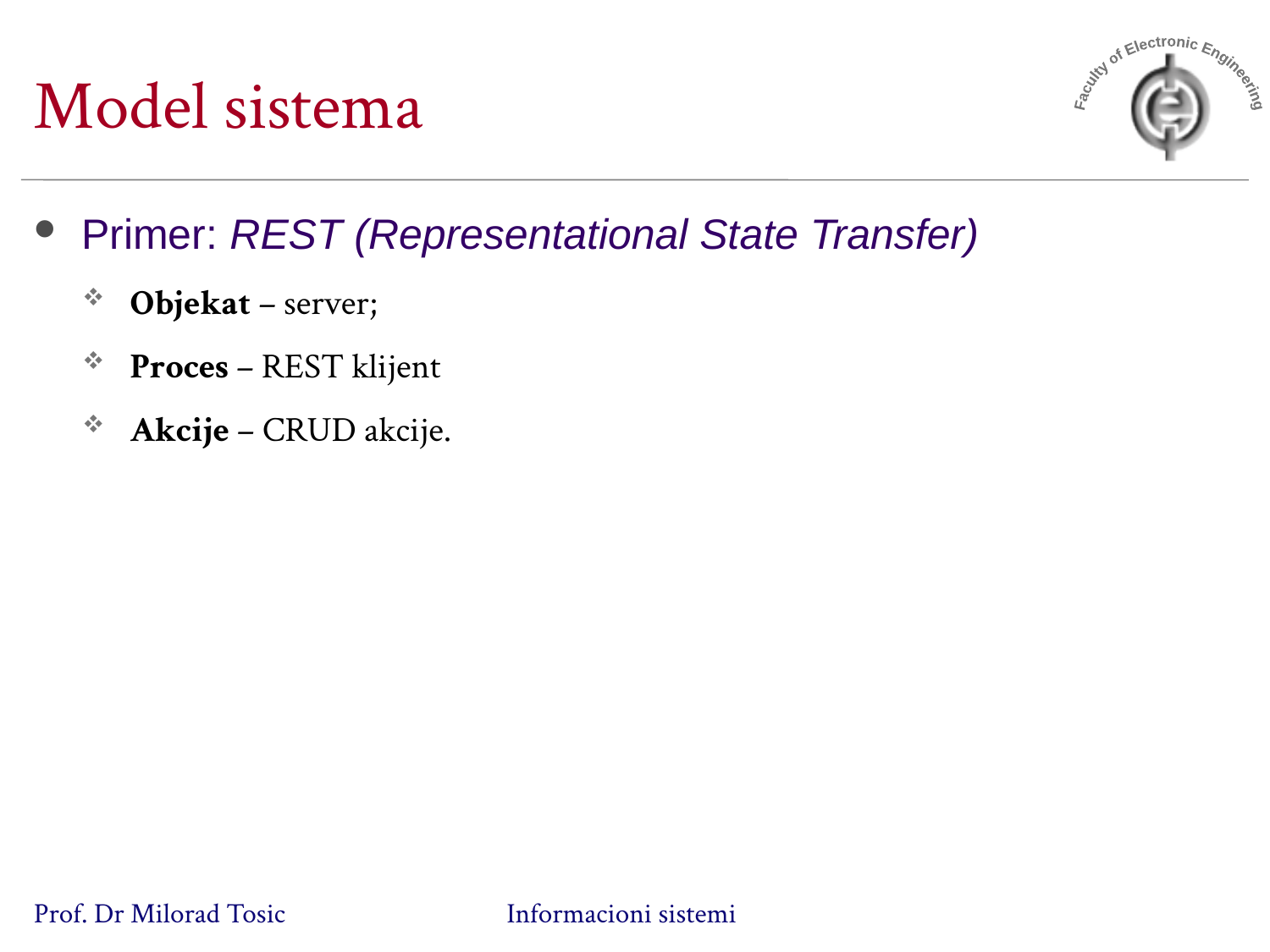

# Model sistema
Primer: REST (Representational State Transfer)
Objekat – server;
Proces – REST klijent
Akcije – CRUD akcije.
Prof. Dr Milorad Tosic                                   Informacioni sistemi